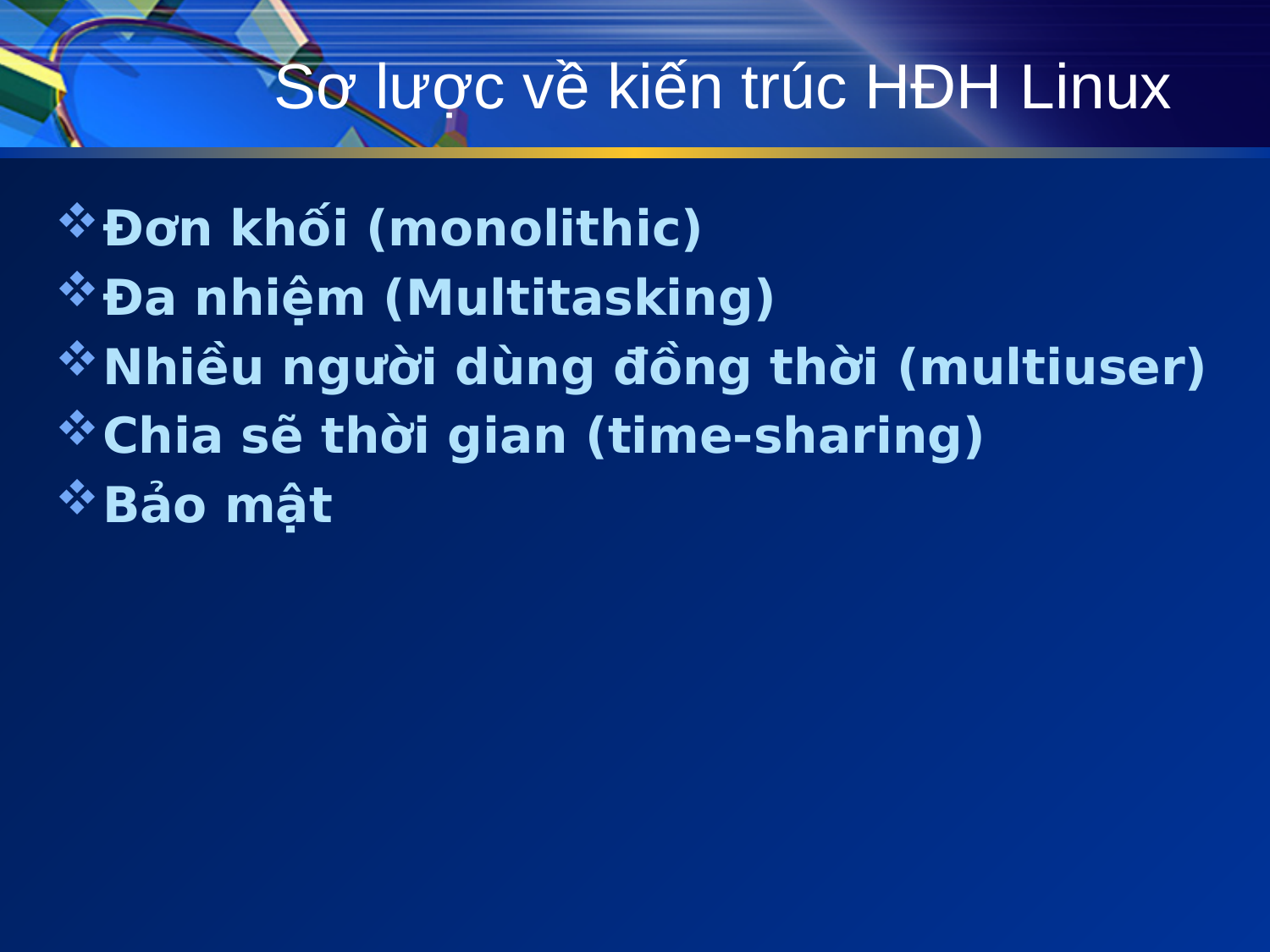

# Sơ lược về kiến trúc HĐH Linux
Đơn khối (monolithic)
Đa nhiệm (Multitasking)
Nhiều người dùng đồng thời (multiuser)
Chia sẽ thời gian (time-sharing)
Bảo mật